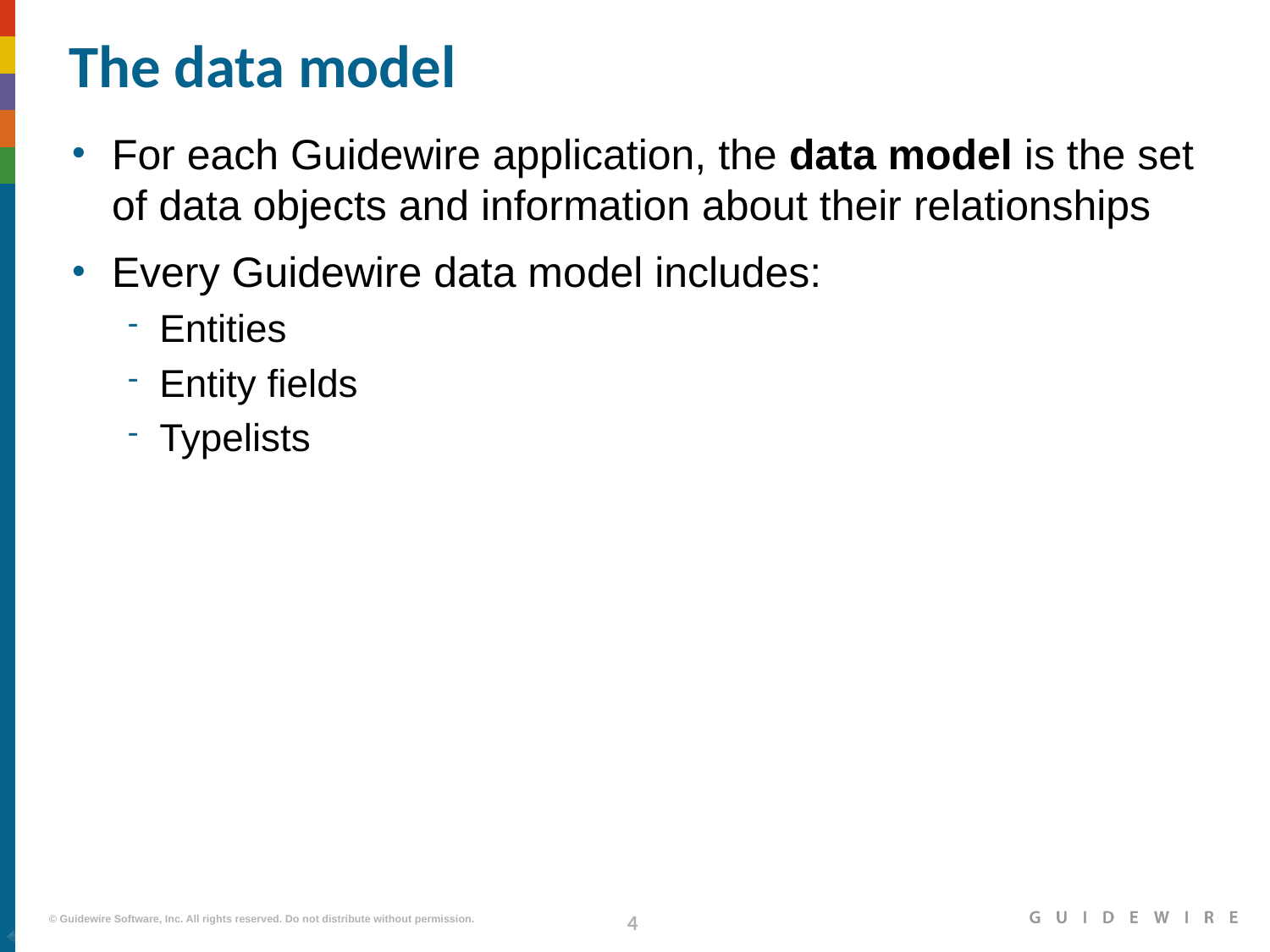

# The data model
For each Guidewire application, the data model is the set of data objects and information about their relationships
Every Guidewire data model includes:
Entities
Entity fields
Typelists